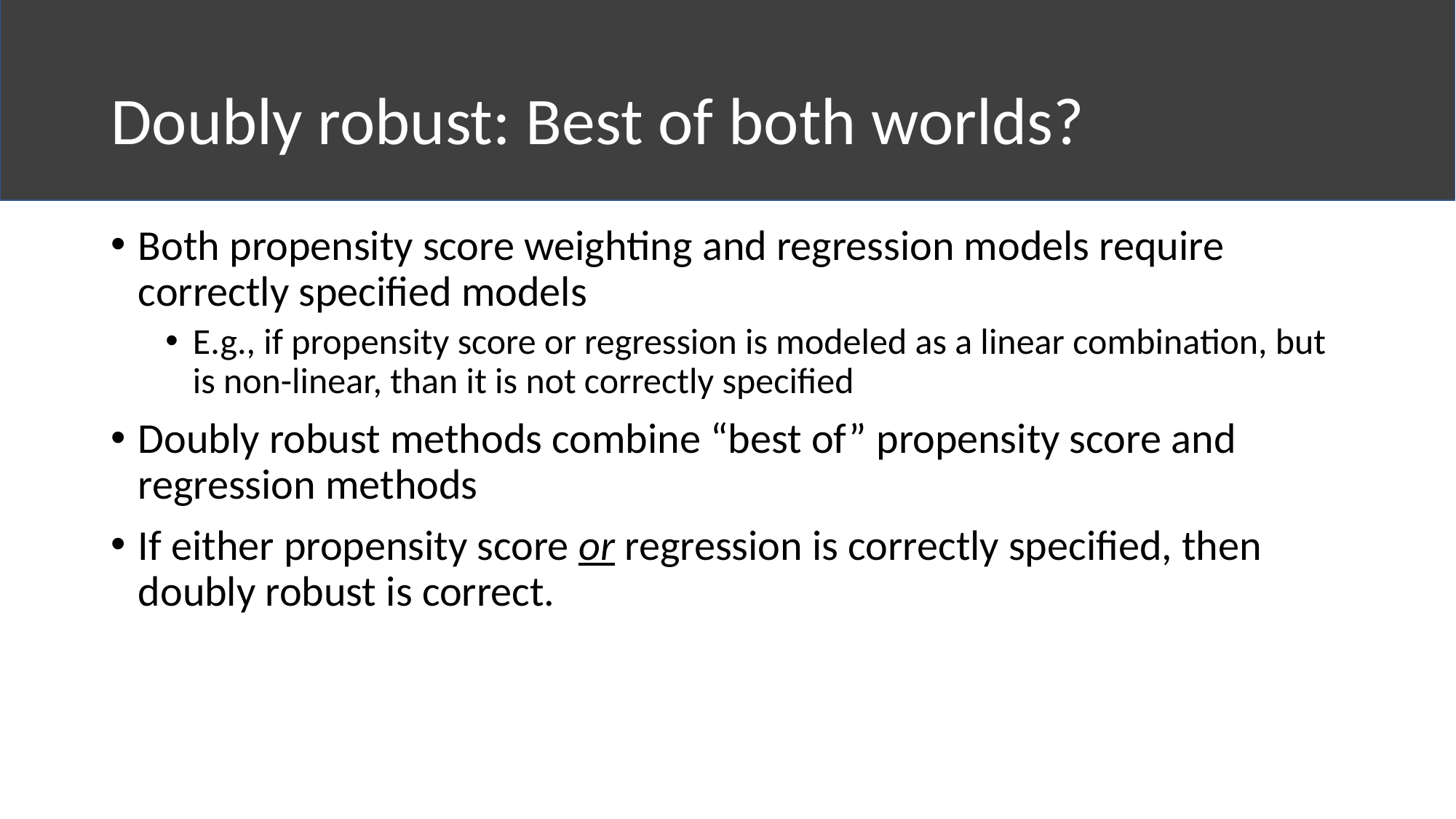

# Doubly robust: Best of both worlds?
Both propensity score weighting and regression models require correctly specified models
E.g., if propensity score or regression is modeled as a linear combination, but is non-linear, than it is not correctly specified
Doubly robust methods combine “best of” propensity score and regression methods
If either propensity score or regression is correctly specified, then doubly robust is correct.